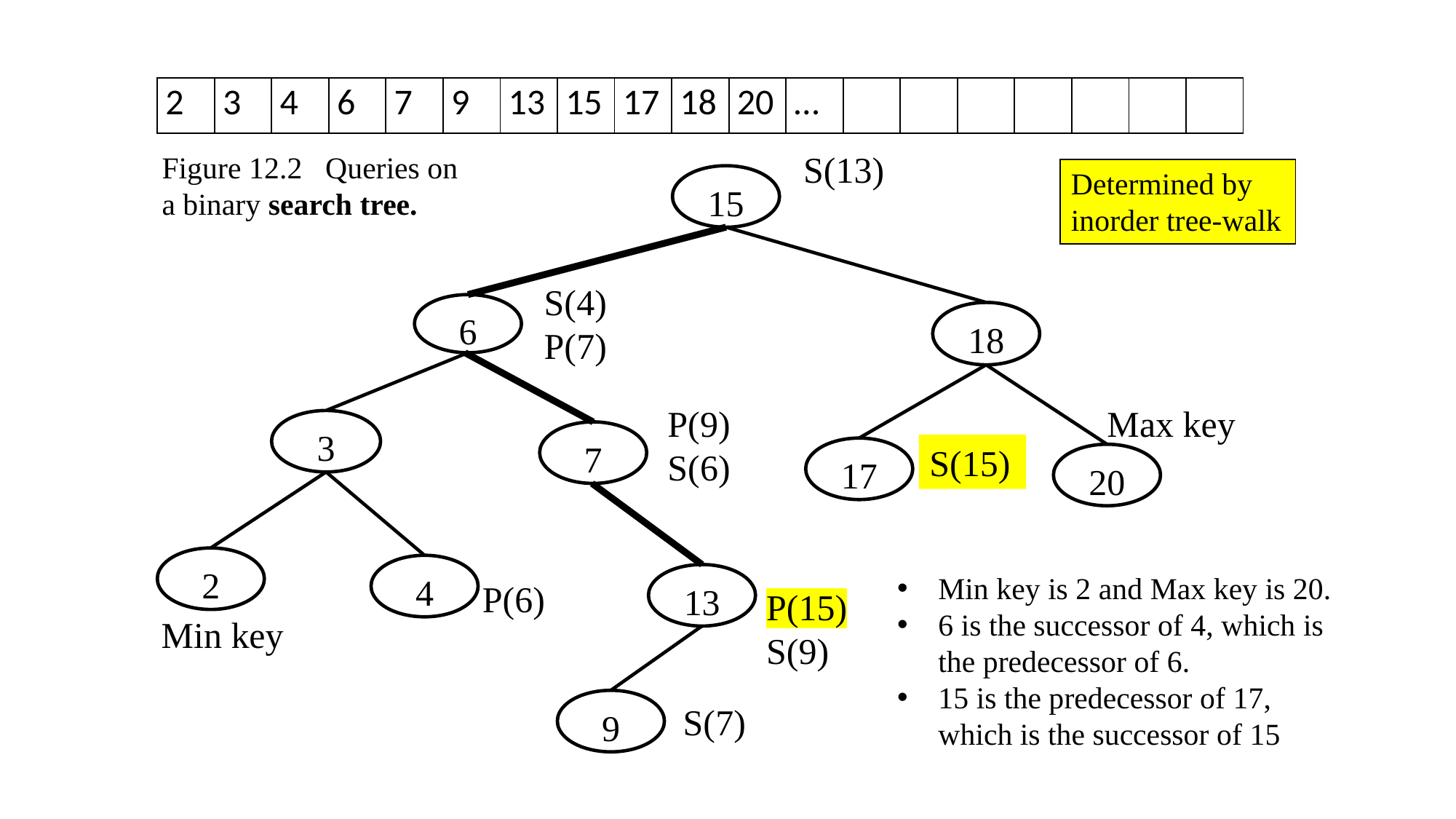

| 2 | 3 | 4 | 6 | 7 | 9 | 13 | 15 | 17 | 18 | 20 | … |  |  |  |  |  |  |  |
| --- | --- | --- | --- | --- | --- | --- | --- | --- | --- | --- | --- | --- | --- | --- | --- | --- | --- | --- |
S(13)
Figure 12.2   Queries on
a binary search tree.
Determined by inorder tree-walk
15
S(4)
P(7)
6
18
P(9) S(6)
Max key
3
7
S(15)
17
20
2
4
Min key is 2 and Max key is 20.
6 is the successor of 4, which is the predecessor of 6.
15 is the predecessor of 17, which is the successor of 15
13
P(6)
P(15) S(9)
Min key
9
S(7)